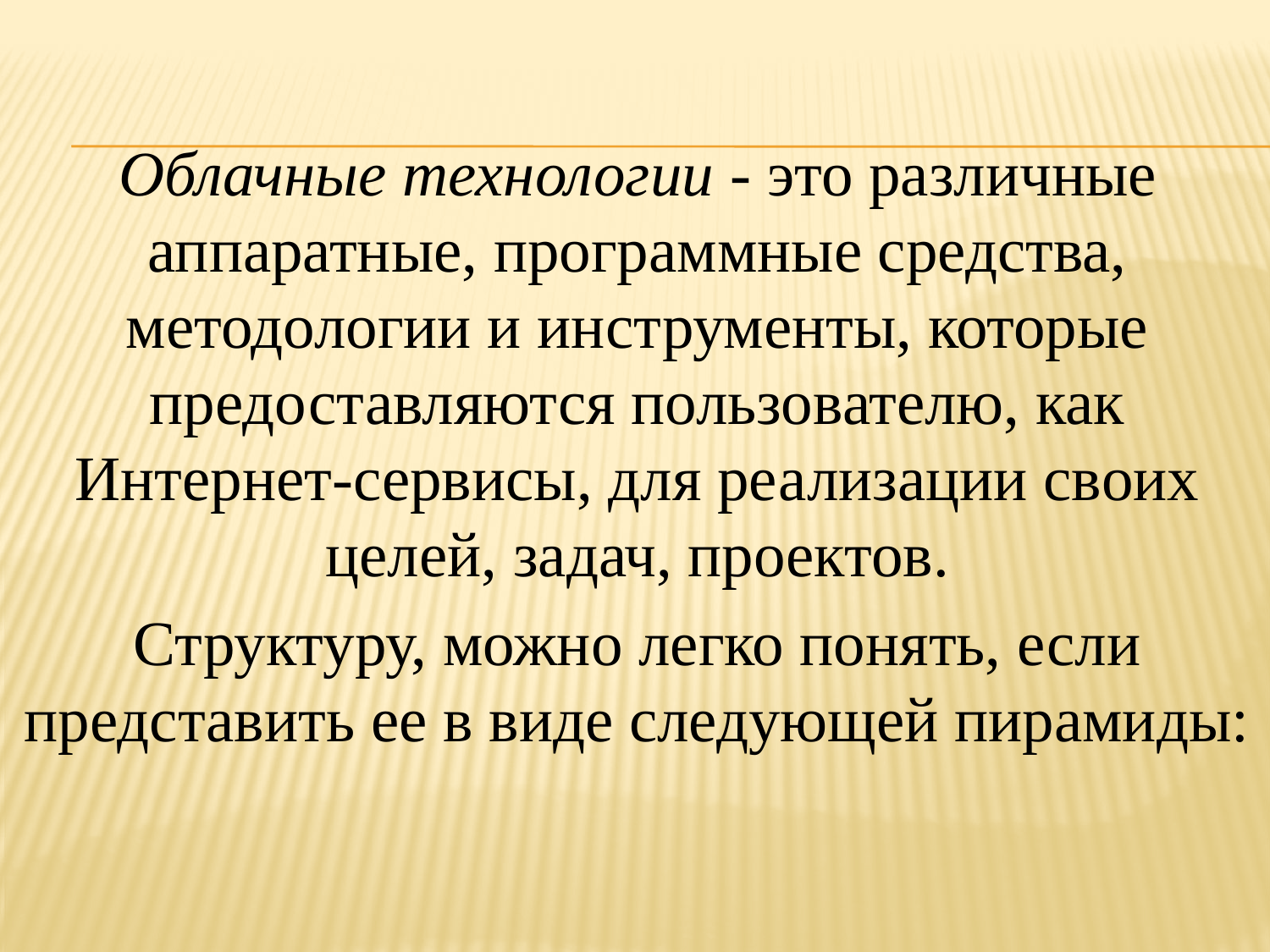

Облачные технологии - это различные аппаратные, программные средства, методологии и инструменты, которые предоставляются пользователю, как Интернет-сервисы, для реализации своих целей, задач, проектов.
Структуру, можно легко понять, если представить ее в виде следующей пирамиды: